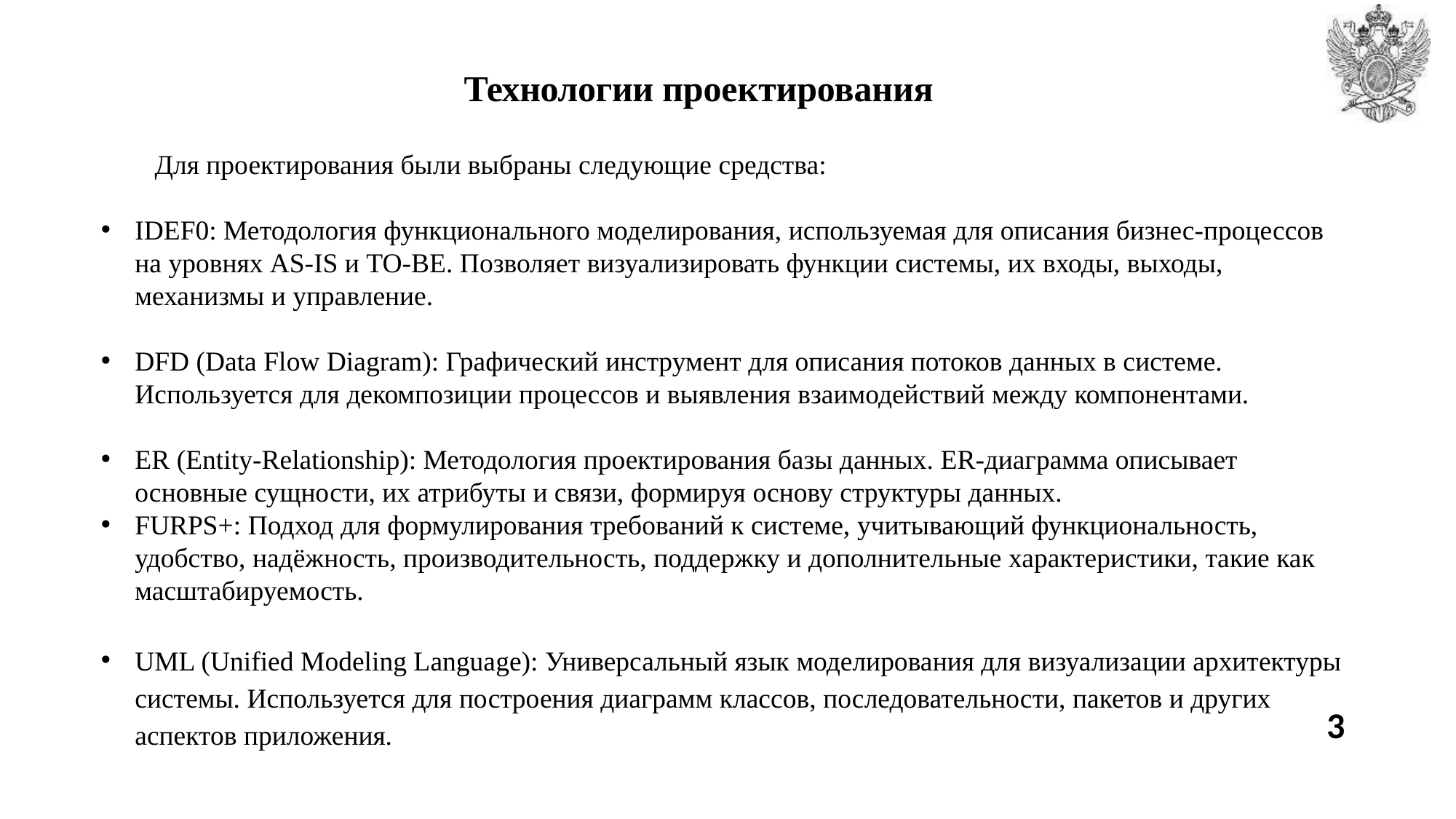

# Технологии проектирования
Для проектирования были выбраны следующие средства:

IDEF0: Методология функционального моделирования, используемая для описания бизнес-процессов на уровнях AS-IS и TO-BE. Позволяет визуализировать функции системы, их входы, выходы, механизмы и управление.

DFD (Data Flow Diagram): Графический инструмент для описания потоков данных в системе. Используется для декомпозиции процессов и выявления взаимодействий между компонентами.

ER (Entity-Relationship): Методология проектирования базы данных. ER-диаграмма описывает основные сущности, их атрибуты и связи, формируя основу структуры данных.
FURPS+: Подход для формулирования требований к системе, учитывающий функциональность, удобство, надёжность, производительность, поддержку и дополнительные характеристики, такие как масштабируемость.

UML (Unified Modeling Language): Универсальный язык моделирования для визуализации архитектуры системы. Используется для построения диаграмм классов, последовательности, пакетов и других аспектов приложения.

3